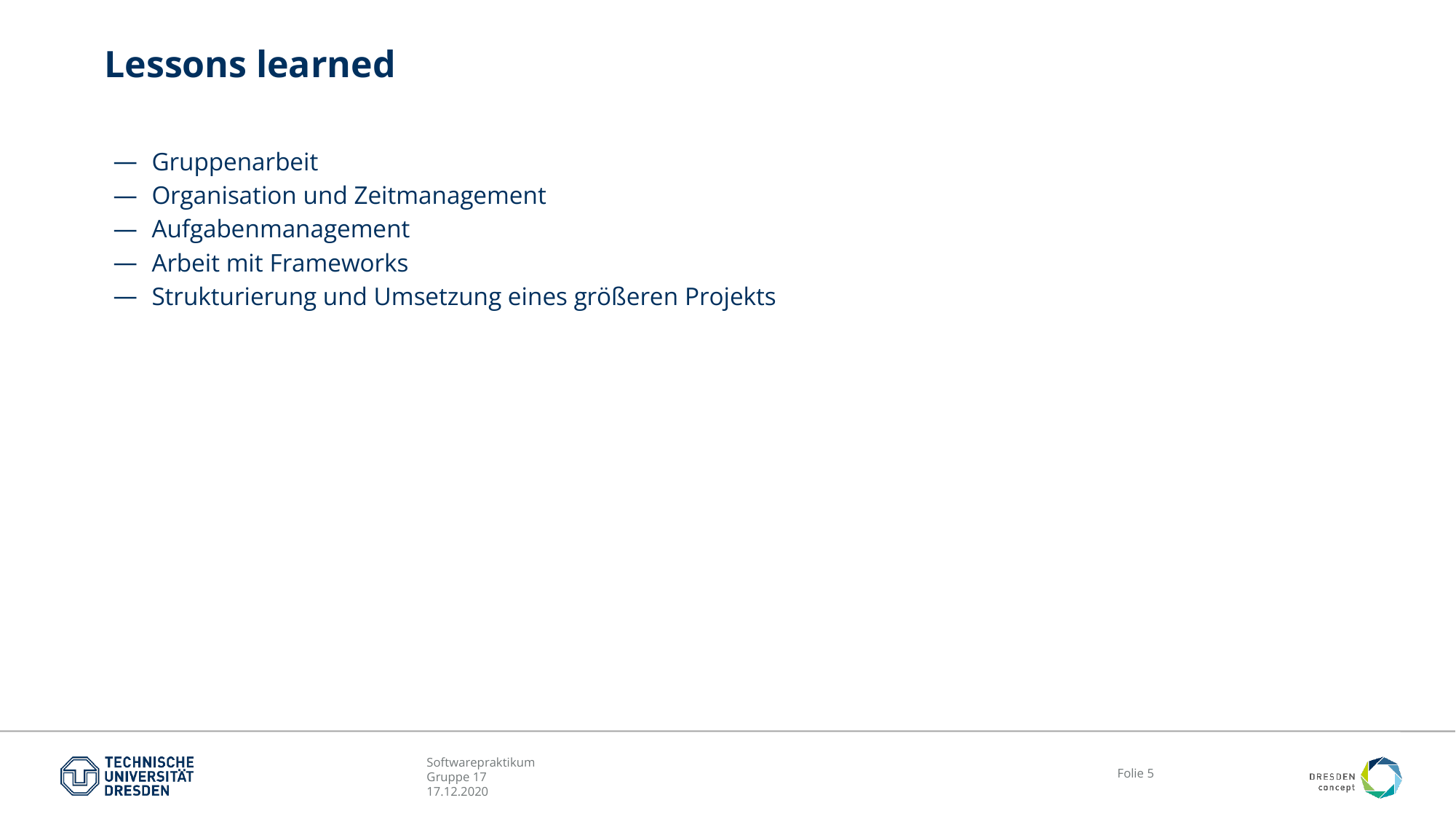

Lessons learned

Gruppenarbeit
Organisation und Zeitmanagement
Aufgabenmanagement
Arbeit mit Frameworks
Strukturierung und Umsetzung eines größeren Projekts